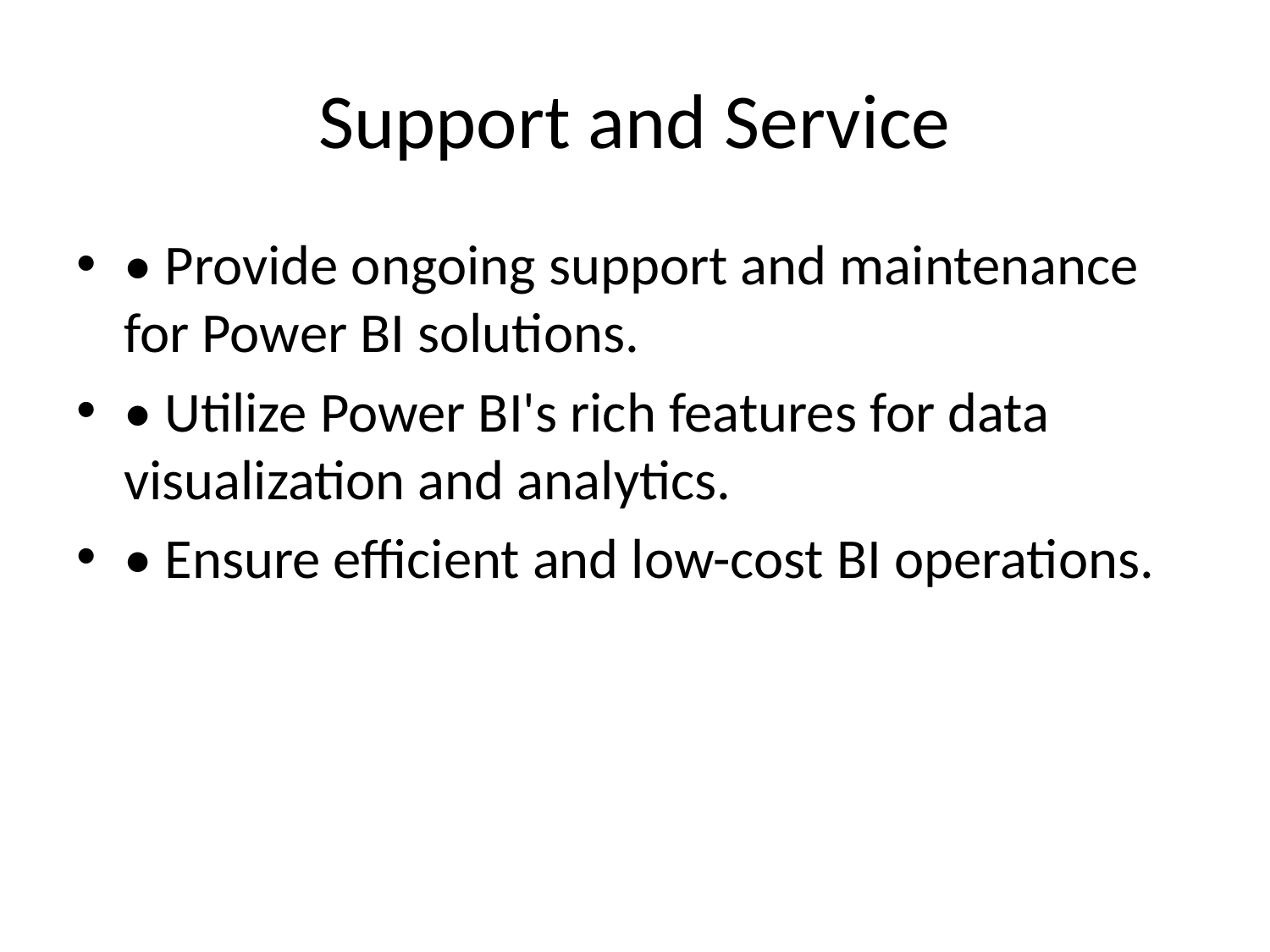

# Support and Service
• Provide ongoing support and maintenance for Power BI solutions.
• Utilize Power BI's rich features for data visualization and analytics.
• Ensure efficient and low-cost BI operations.